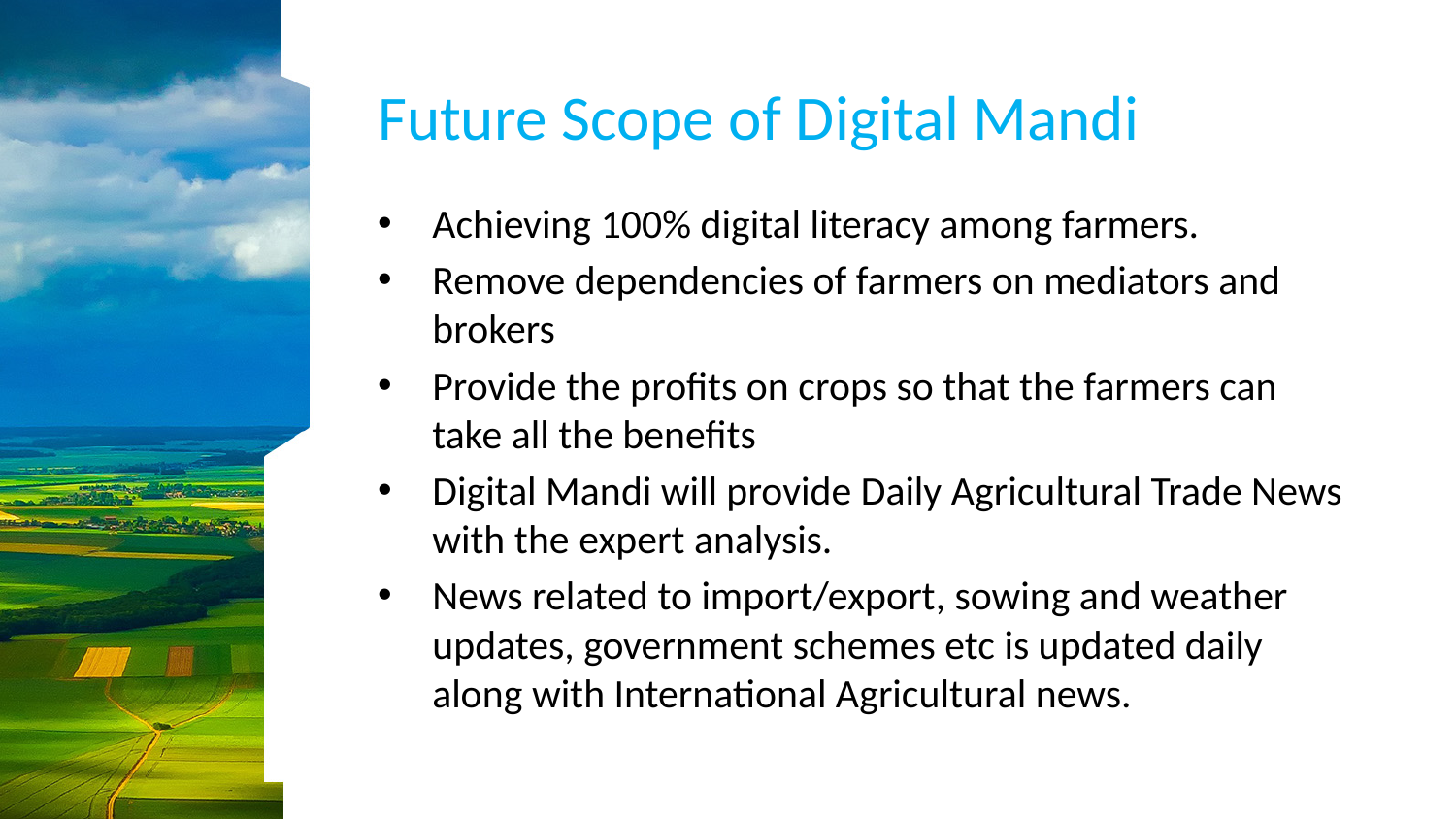

# Future Scope of Digital Mandi
Achieving 100% digital literacy among farmers.
Remove dependencies of farmers on mediators and brokers
Provide the profits on crops so that the farmers can take all the benefits
Digital Mandi will provide Daily Agricultural Trade News with the expert analysis.
News related to import/export, sowing and weather updates, government schemes etc is updated daily along with International Agricultural news.